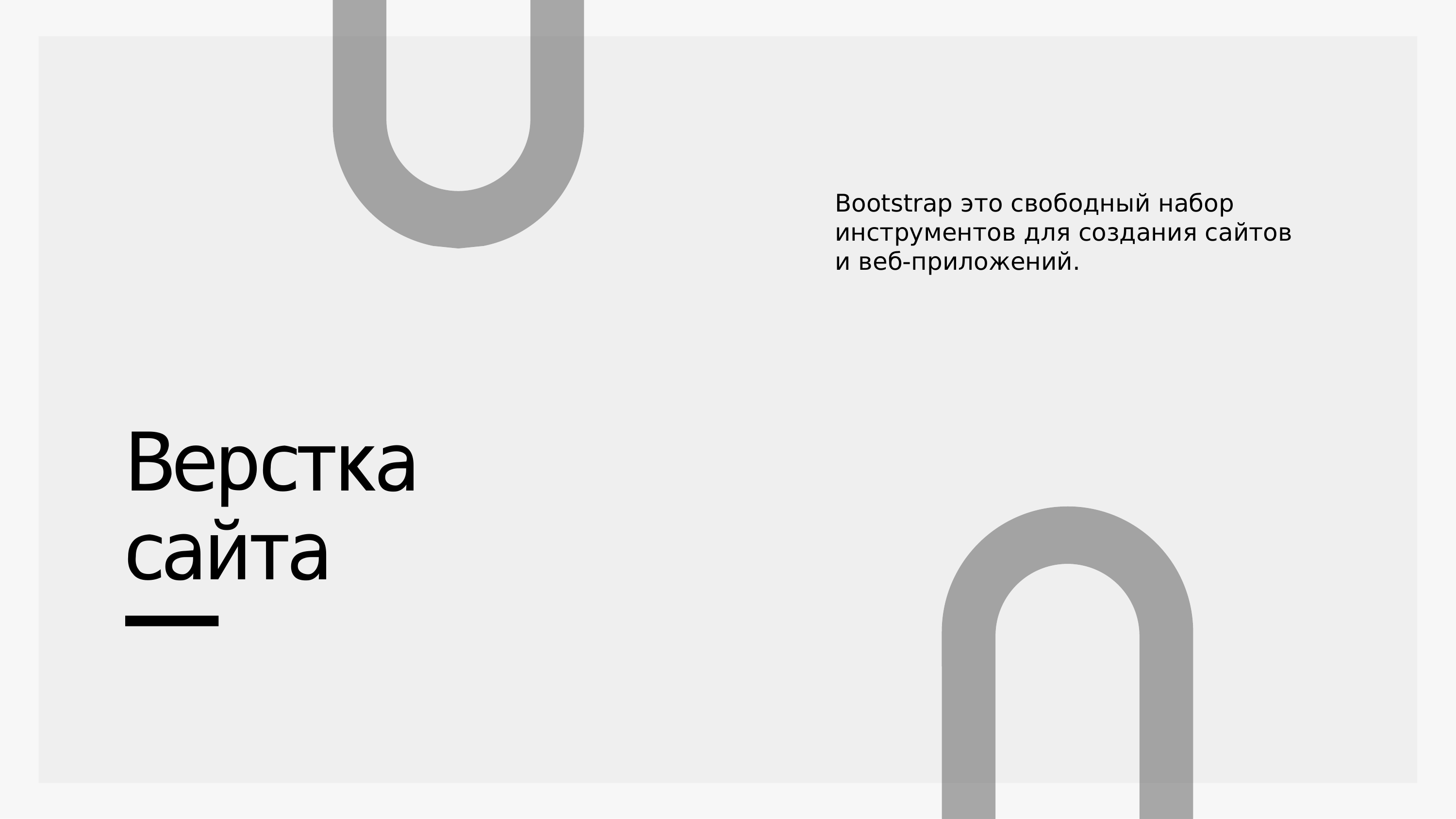

# Bootstrap это свободный набор инструментов для создания сайтов и веб-приложений.
Верстка сайта